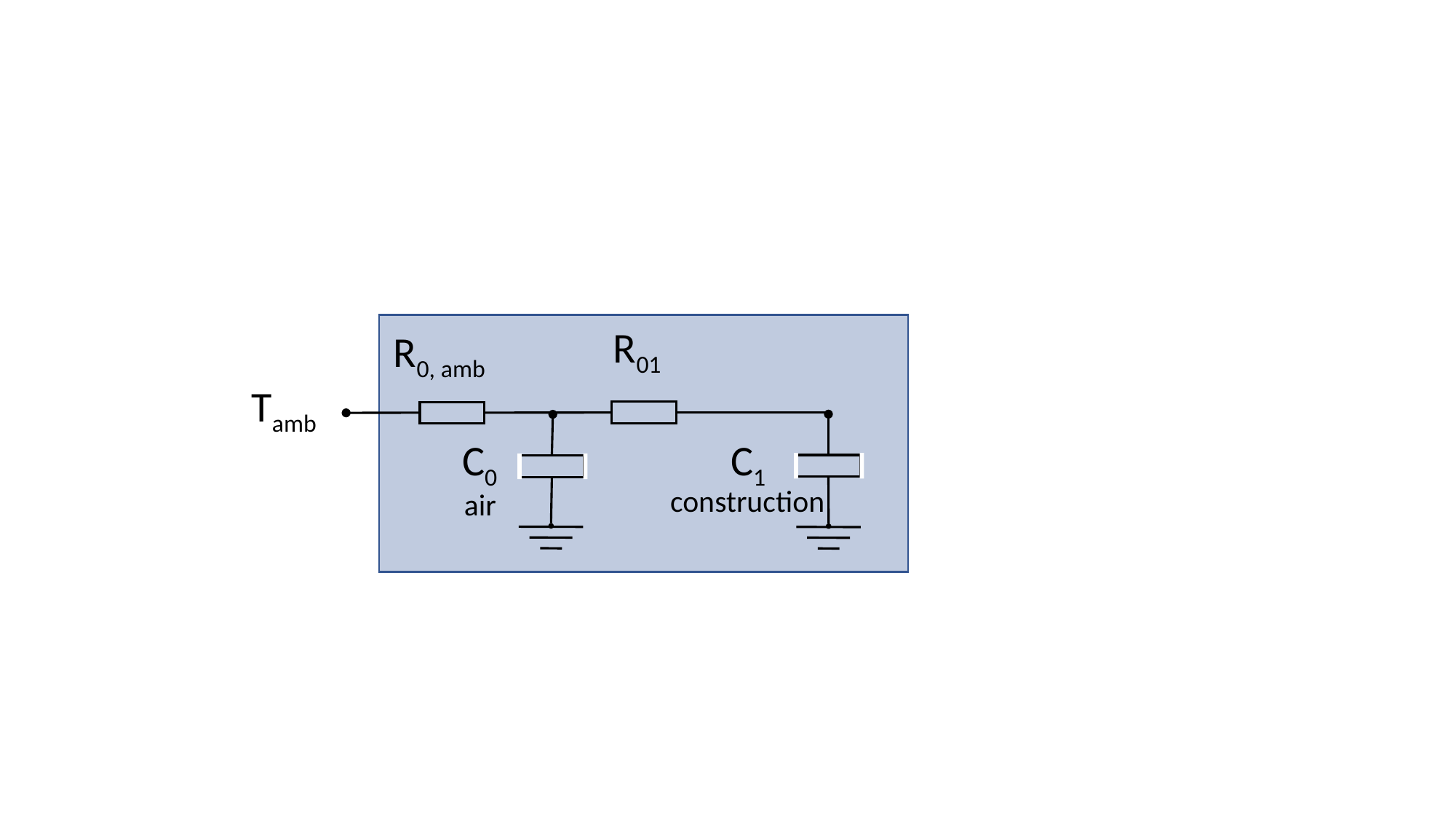

R01
R0, amb
Tamb

C0
C1

construction
air